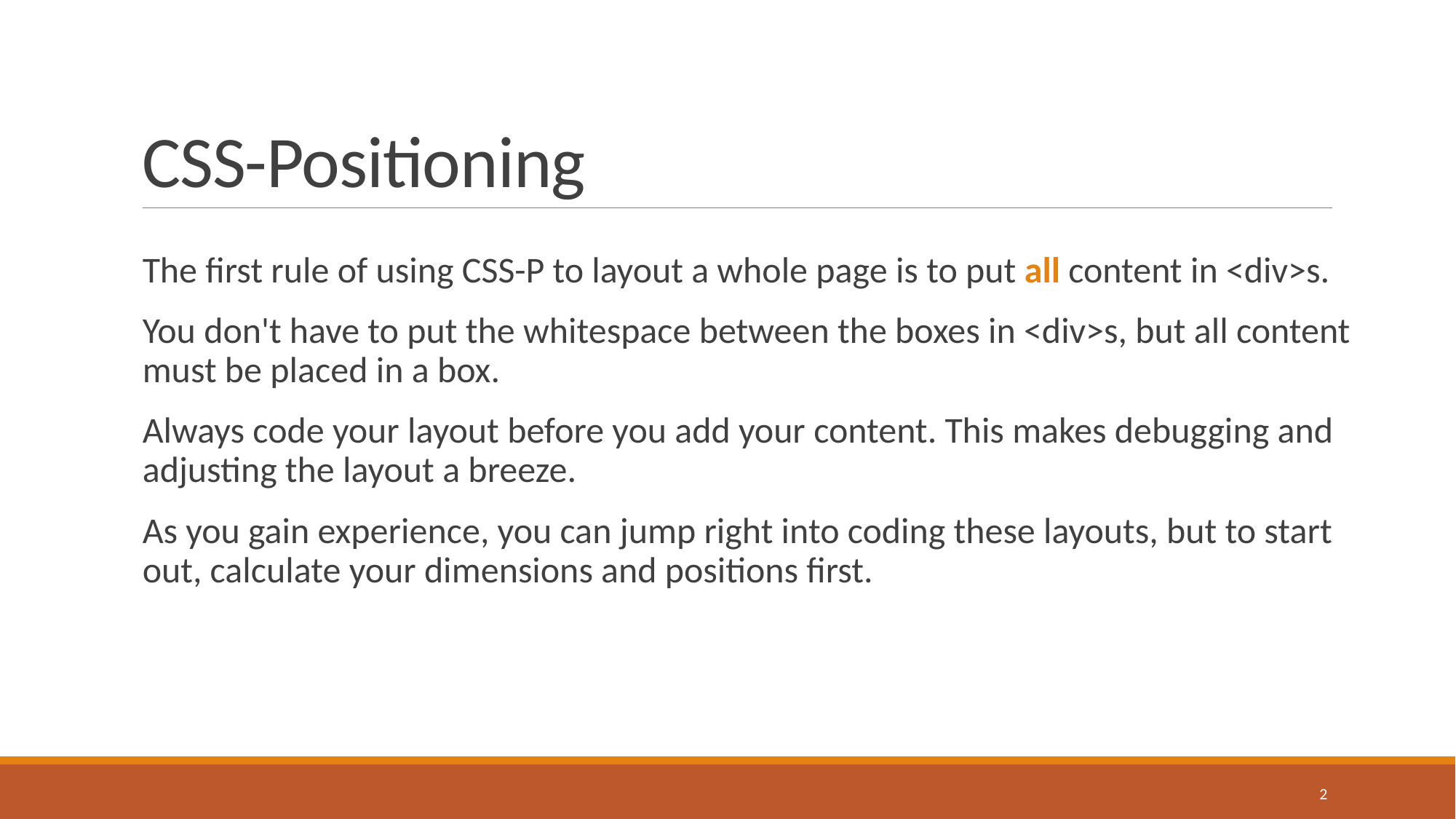

# CSS-Positioning
The first rule of using CSS-P to layout a whole page is to put all content in <div>s.
You don't have to put the whitespace between the boxes in <div>s, but all content must be placed in a box.
Always code your layout before you add your content. This makes debugging and adjusting the layout a breeze.
As you gain experience, you can jump right into coding these layouts, but to start out, calculate your dimensions and positions first.
2